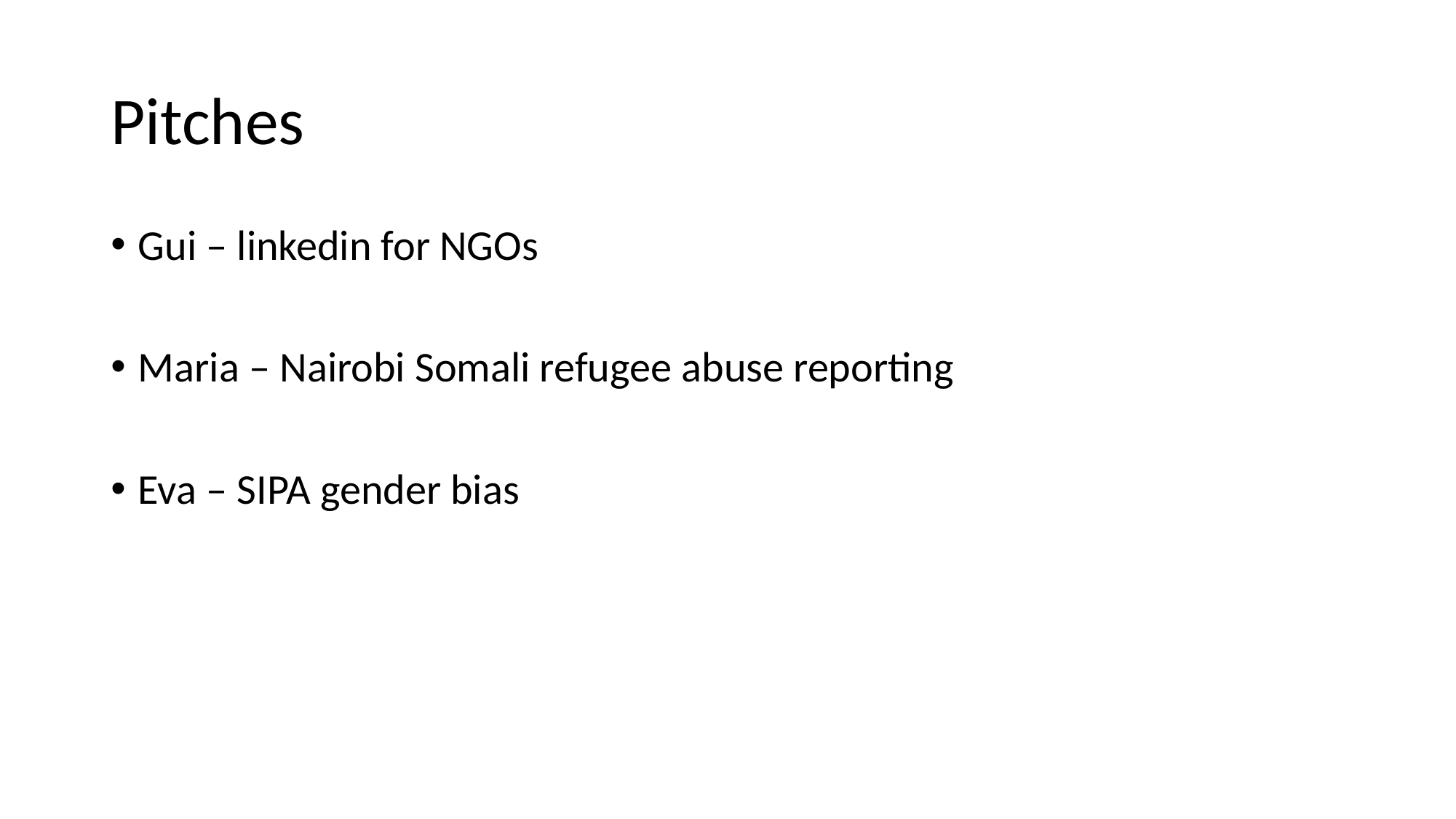

# Pitches
Gui – linkedin for NGOs

Maria – Nairobi Somali refugee abuse reporting

Eva – SIPA gender bias